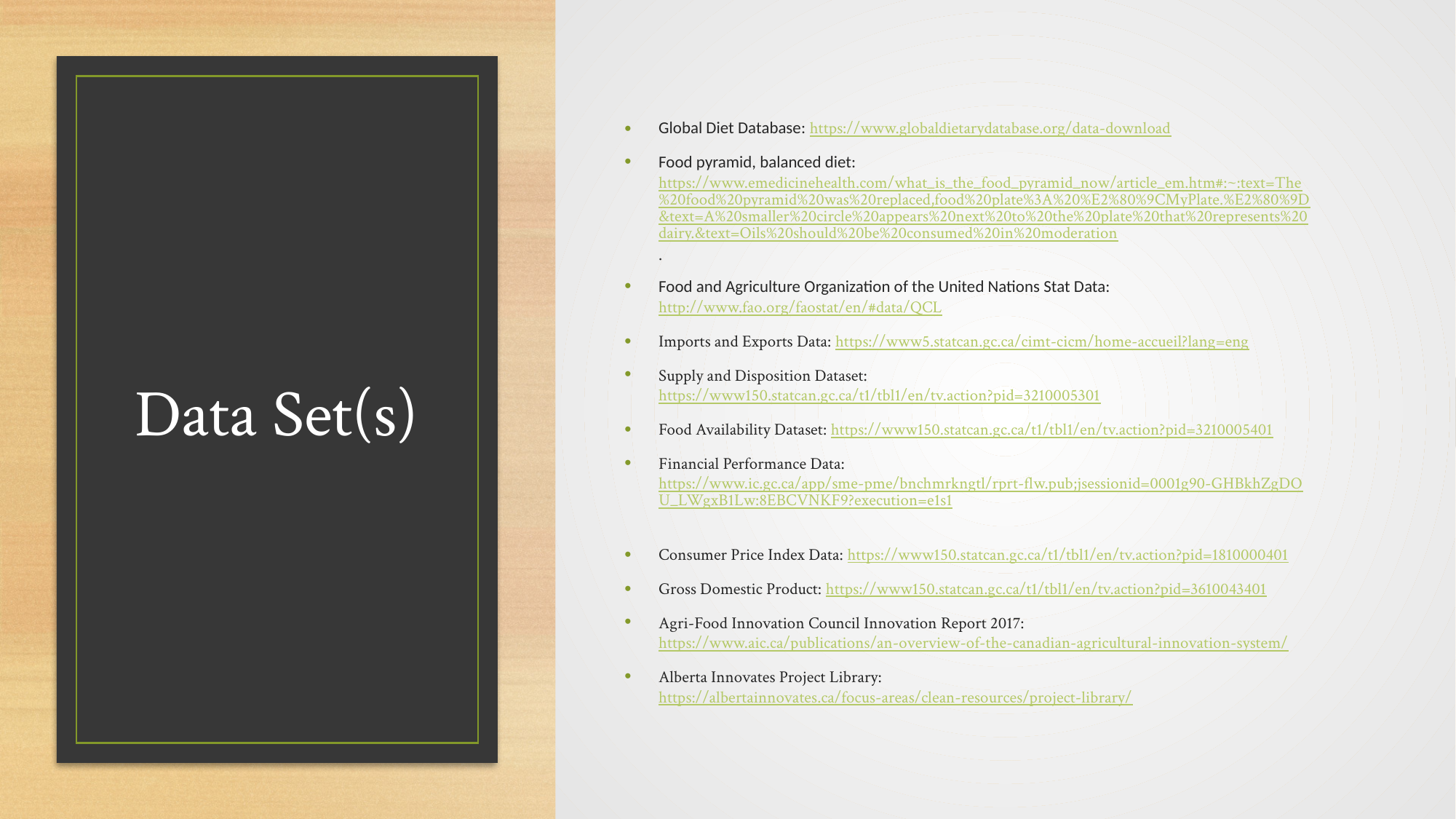

Global Diet Database: https://www.globaldietarydatabase.org/data-download
Food pyramid, balanced diet: https://www.emedicinehealth.com/what_is_the_food_pyramid_now/article_em.htm#:~:text=The%20food%20pyramid%20was%20replaced,food%20plate%3A%20%E2%80%9CMyPlate.%E2%80%9D&text=A%20smaller%20circle%20appears%20next%20to%20the%20plate%20that%20represents%20dairy.&text=Oils%20should%20be%20consumed%20in%20moderation.
Food and Agriculture Organization of the United Nations Stat Data: http://www.fao.org/faostat/en/#data/QCL
Imports and Exports Data: https://www5.statcan.gc.ca/cimt-cicm/home-accueil?lang=eng
Supply and Disposition Dataset: https://www150.statcan.gc.ca/t1/tbl1/en/tv.action?pid=3210005301
Food Availability Dataset: https://www150.statcan.gc.ca/t1/tbl1/en/tv.action?pid=3210005401
Financial Performance Data: https://www.ic.gc.ca/app/sme-pme/bnchmrkngtl/rprt-flw.pub;jsessionid=0001g90-GHBkhZgDOU_LWgxB1Lw:8EBCVNKF9?execution=e1s1
Consumer Price Index Data: https://www150.statcan.gc.ca/t1/tbl1/en/tv.action?pid=1810000401
Gross Domestic Product: https://www150.statcan.gc.ca/t1/tbl1/en/tv.action?pid=3610043401
Agri-Food Innovation Council Innovation Report 2017: https://www.aic.ca/publications/an-overview-of-the-canadian-agricultural-innovation-system/
Alberta Innovates Project Library: https://albertainnovates.ca/focus-areas/clean-resources/project-library/

# Data Set(s)